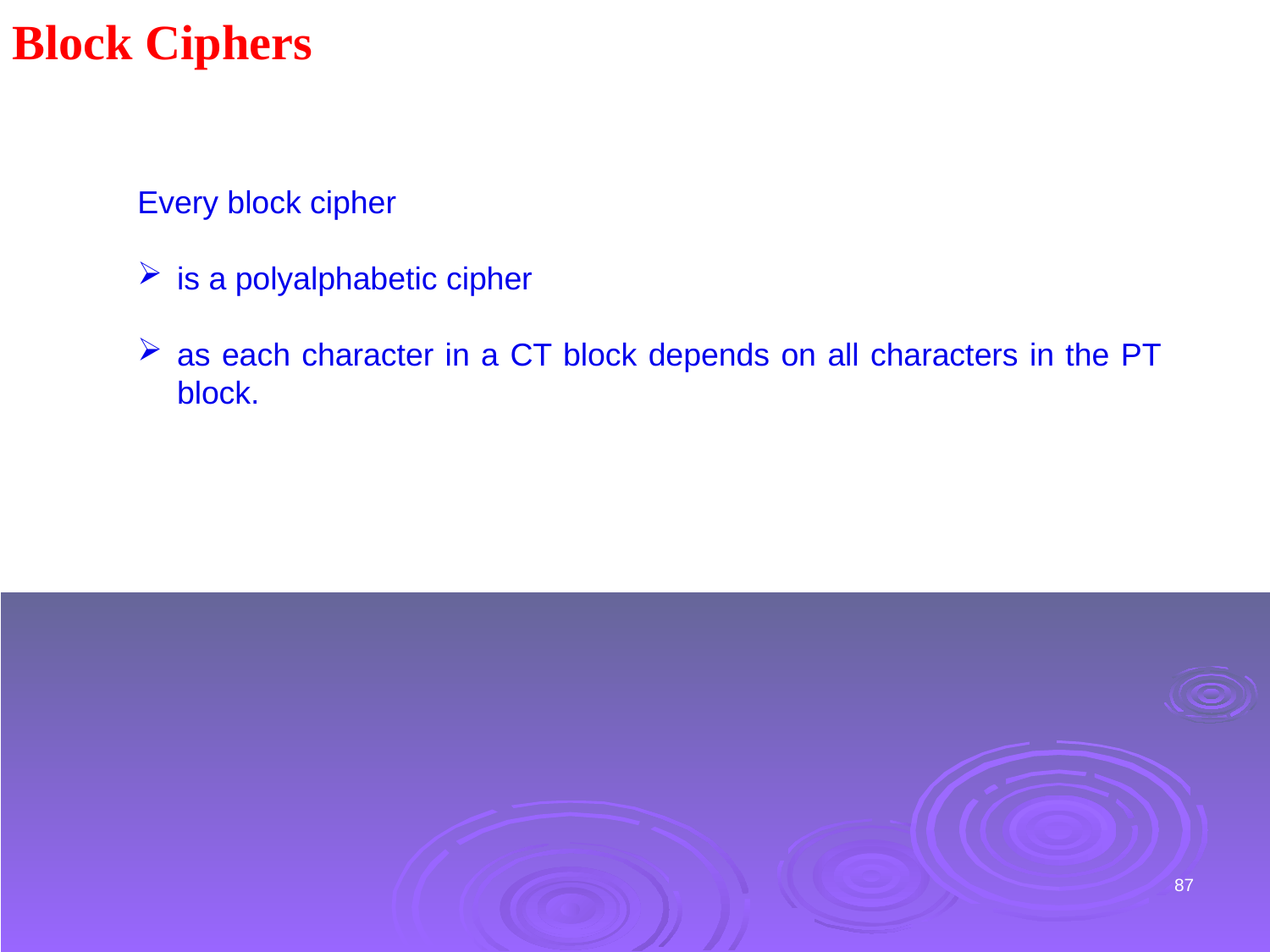

Block Ciphers

Every block cipher

is a polyalphabetic cipher

as each character in a CT block depends on all characters in the PT  block.

87